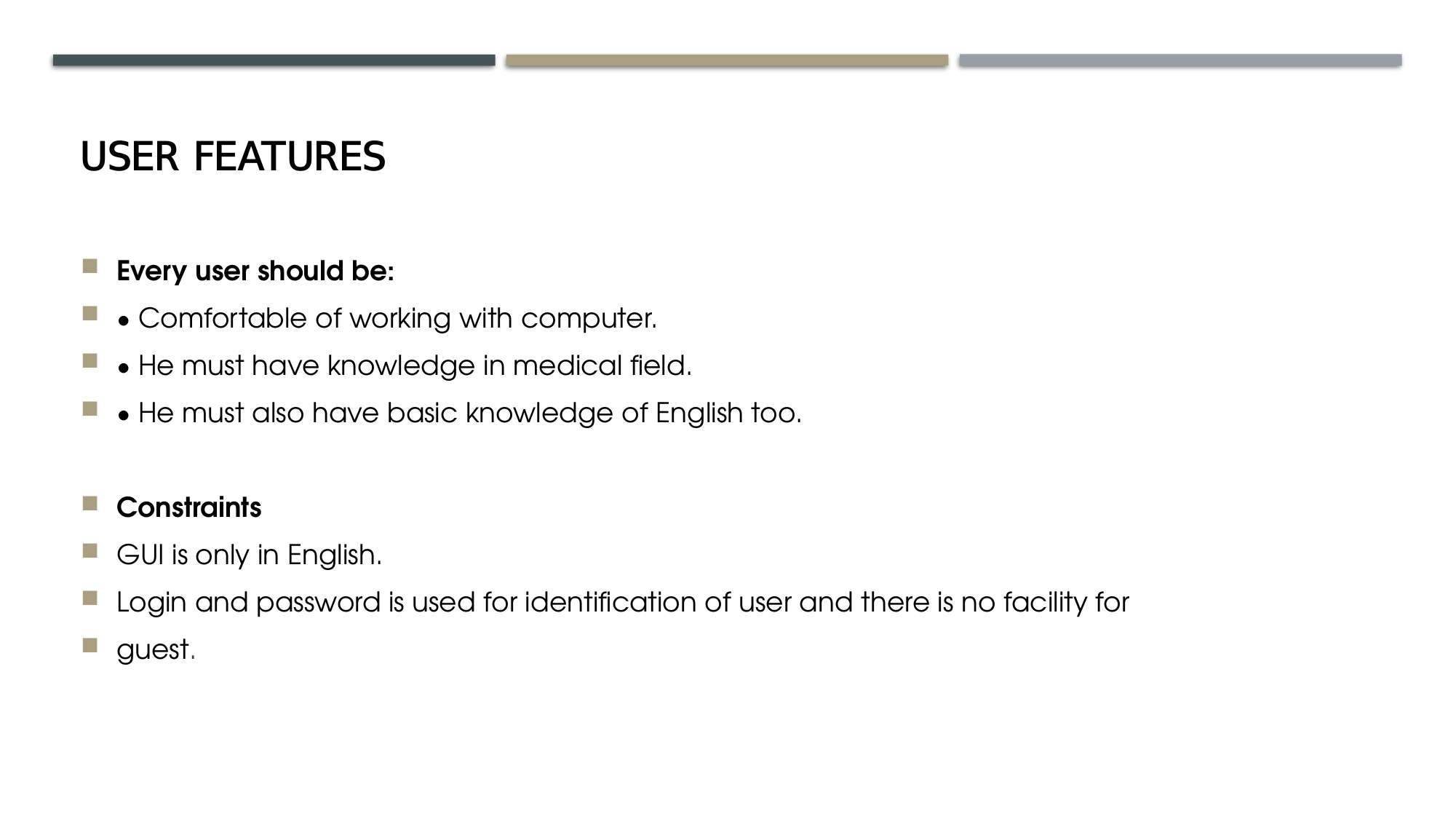

# User features
Every user should be:
• Comfortable of working with computer.
• He must have knowledge in medical field.
• He must also have basic knowledge of English too.

Constraints
GUI is only in English.
Login and password is used for identification of user and there is no facility for
guest.